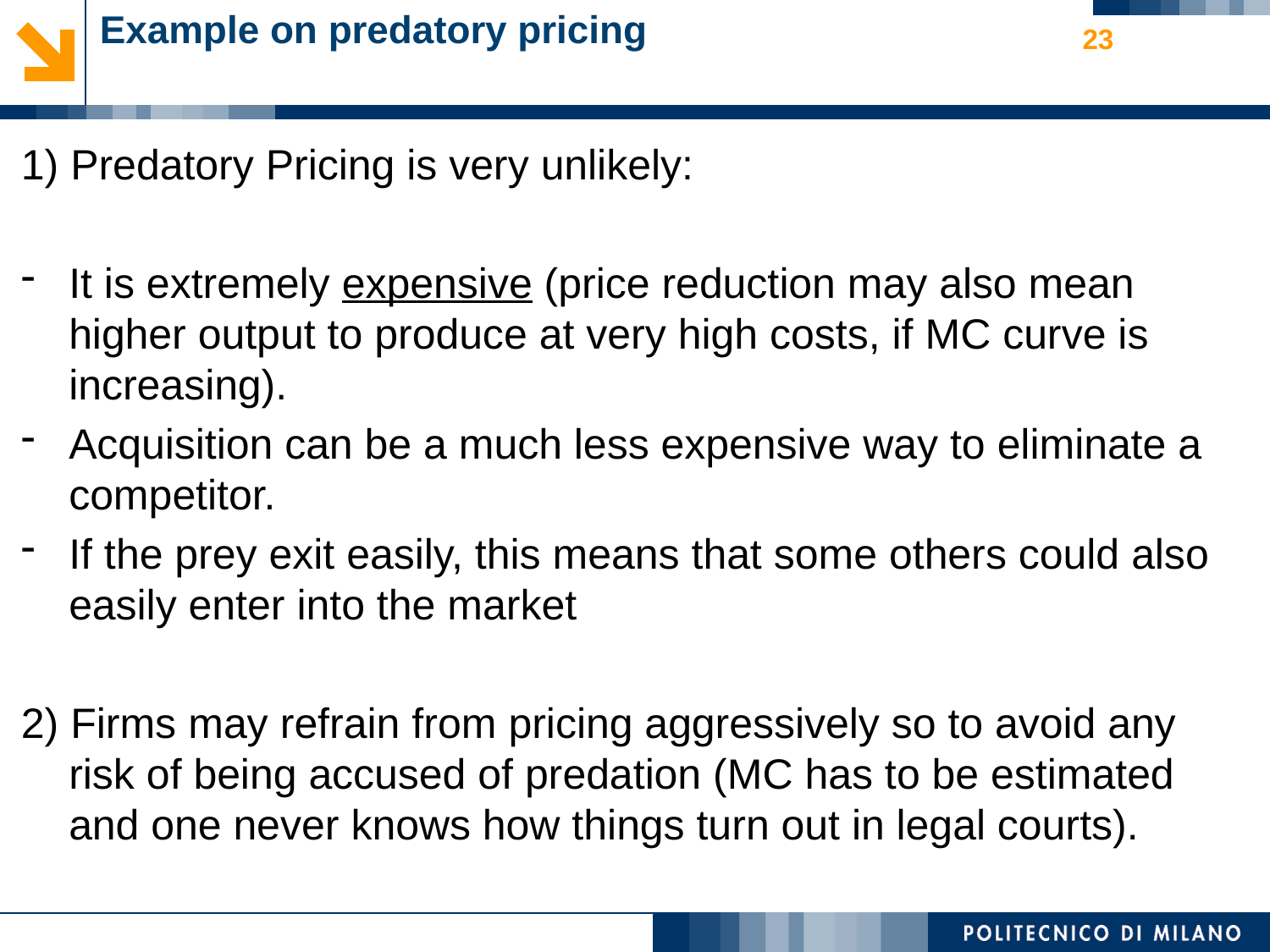

# Example on predatory pricing
23
1) Predatory Pricing is very unlikely:

It is extremely expensive (price reduction may also mean higher output to produce at very high costs, if MC curve is increasing).
Acquisition can be a much less expensive way to eliminate a competitor.
If the prey exit easily, this means that some others could also easily enter into the market

2) Firms may refrain from pricing aggressively so to avoid any risk of being accused of predation (MC has to be estimated and one never knows how things turn out in legal courts).